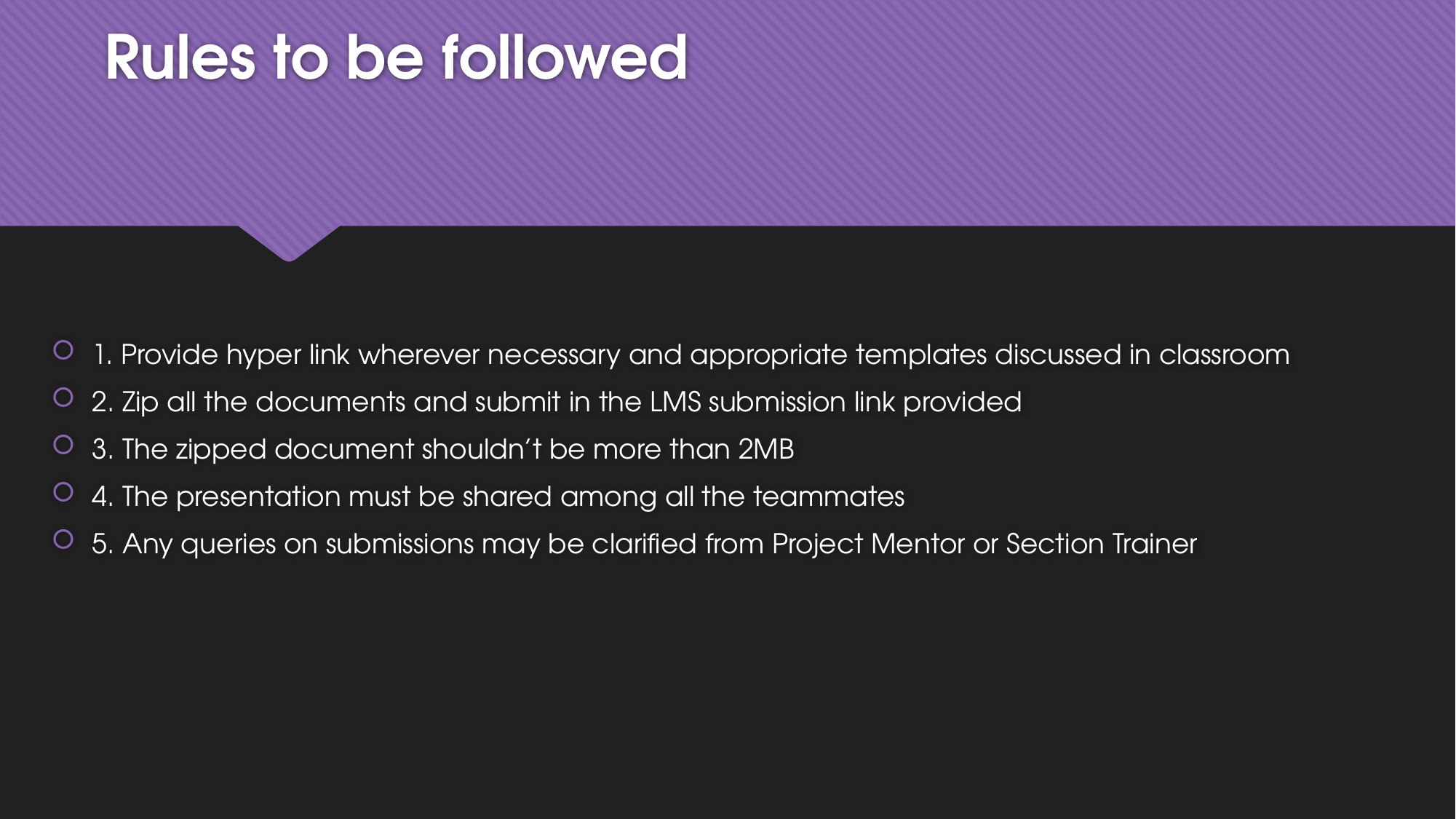

# Rules to be followed
1. Provide hyper link wherever necessary and appropriate templates discussed in classroom
2. Zip all the documents and submit in the LMS submission link provided
3. The zipped document shouldn’t be more than 2MB
4. The presentation must be shared among all the teammates
5. Any queries on submissions may be clarified from Project Mentor or Section Trainer